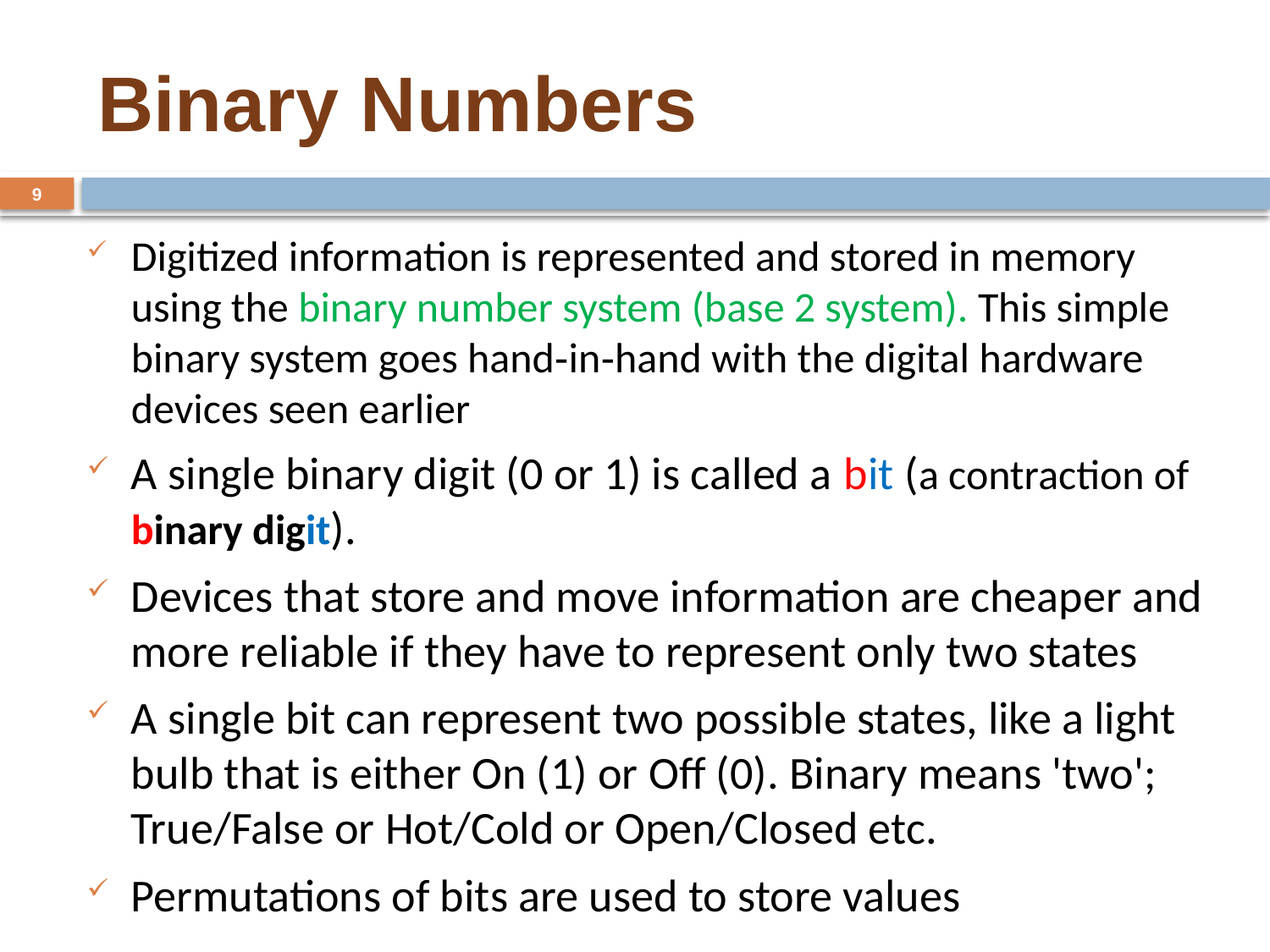

# Binary Numbers
9
Digitized information is represented and stored in memory using the binary number system (base 2 system). This simple binary system goes hand‐in‐hand with the digital hardware devices seen earlier
A single binary digit (0 or 1) is called a bit (a contraction of binary digit).
Devices that store and move information are cheaper and more reliable if they have to represent only two states
A single bit can represent two possible states, like a light bulb that is either On (1) or Off (0). Binary means 'two'; True/False or Hot/Cold or Open/Closed etc.
Permutations of bits are used to store values